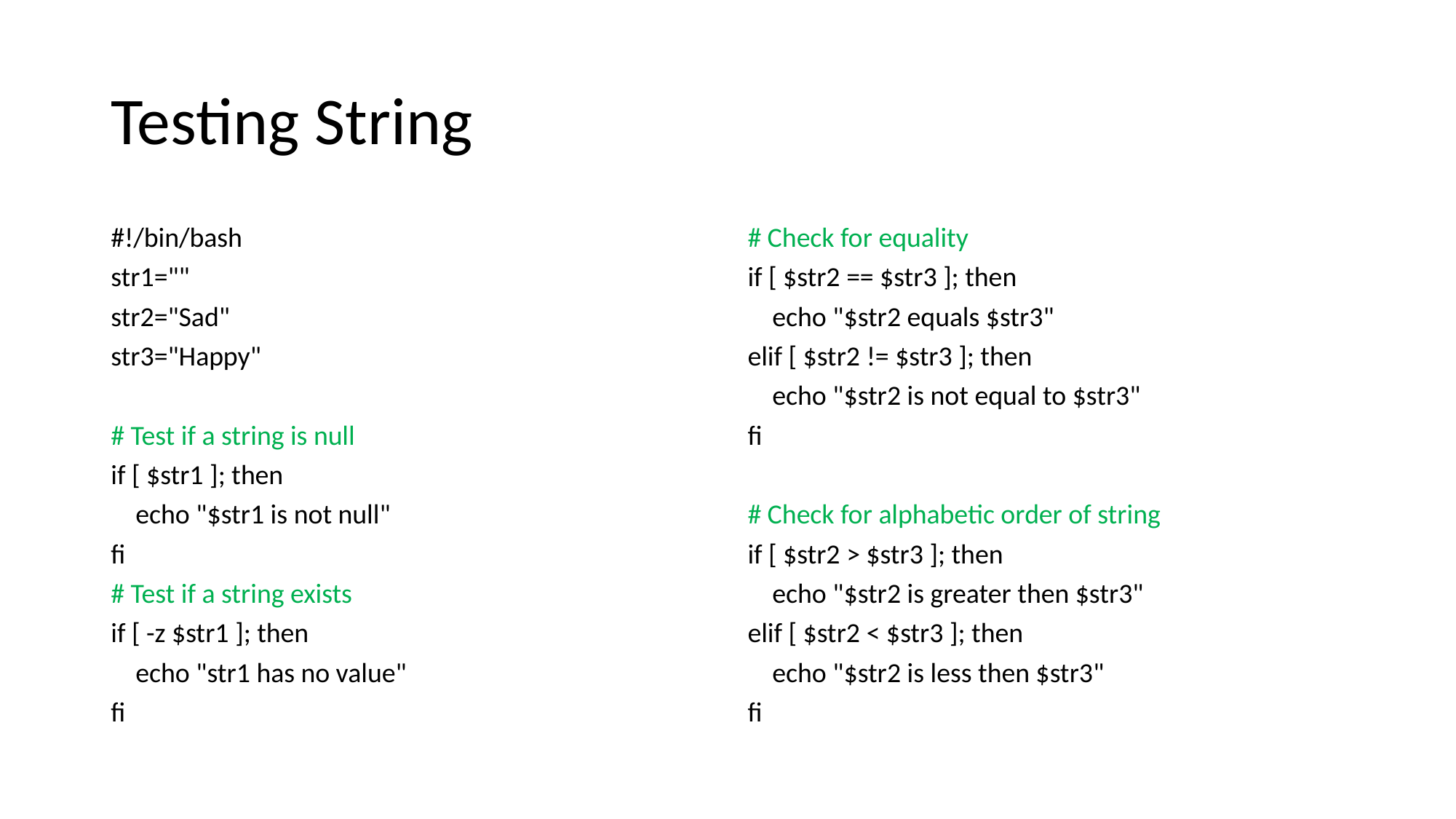

# Testing String
#!/bin/bash
str1=""
str2="Sad"
str3="Happy"

# Test if a string is null
if [ $str1 ]; then
    echo "$str1 is not null"
fi
# Test if a string exists
if [ -z $str1 ]; then
    echo "str1 has no value"
fi
# Check for equality
if [ $str2 == $str3 ]; then
    echo "$str2 equals $str3"
elif [ $str2 != $str3 ]; then
    echo "$str2 is not equal to $str3"
fi

# Check for alphabetic order of string
if [ $str2 > $str3 ]; then
    echo "$str2 is greater then $str3"
elif [ $str2 < $str3 ]; then
    echo "$str2 is less then $str3"
fi